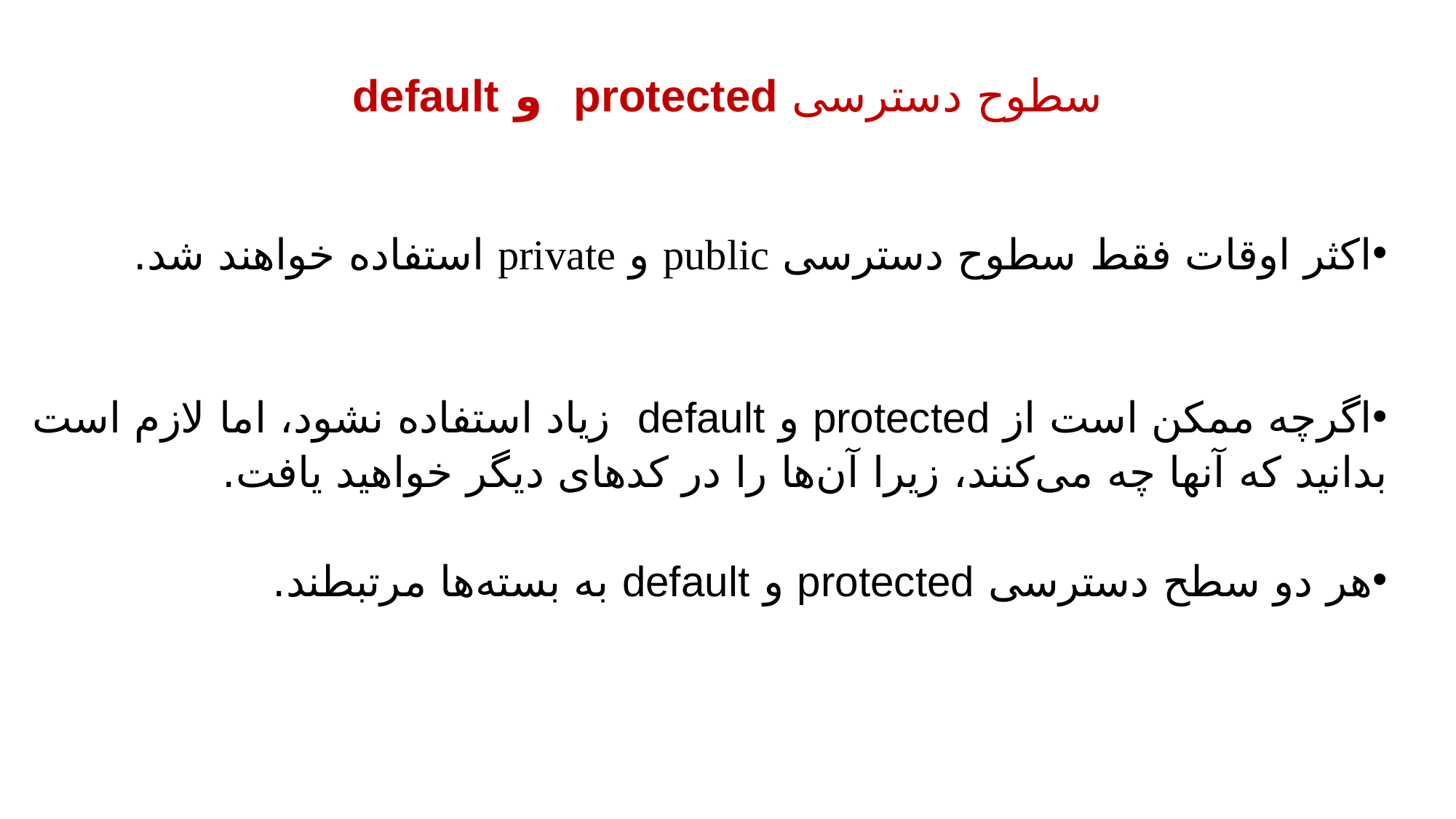

سطوح دسترسی protected  و default
اکثر اوقات فقط سطوح دسترسی public و private استفاده خواهند شد.

اگرچه ممکن است از protected و default  زیاد استفاده نشود، اما لازم است بدانید که آنها چه می‌کنند، زیرا آن‌ها را در کدهای دیگر خواهید یافت.

هر دو سطح دسترسی protected و default به بسته‌ها مرتبطند.